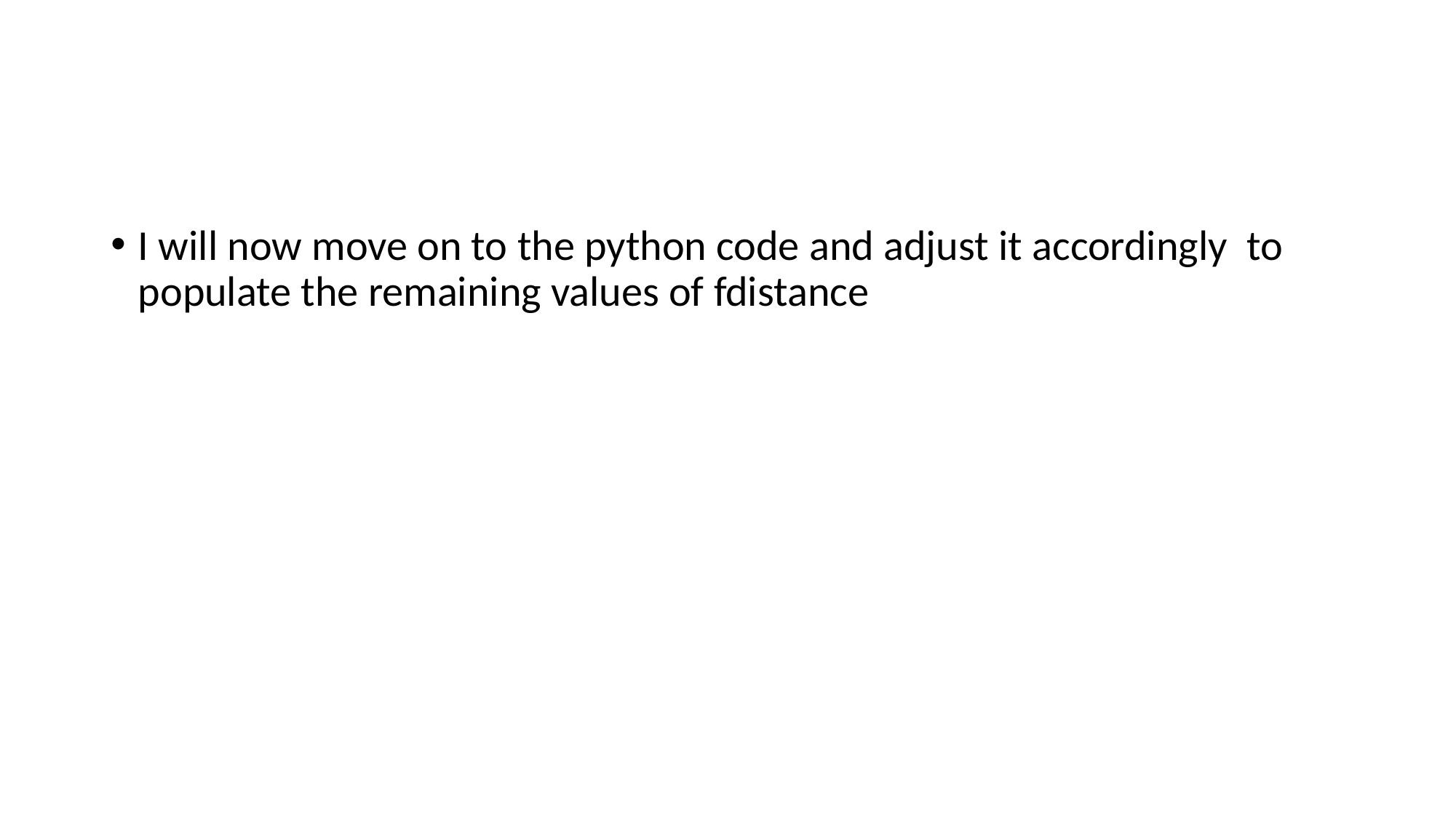

#
I will now move on to the python code and adjust it accordingly  to populate the remaining values of fdistance